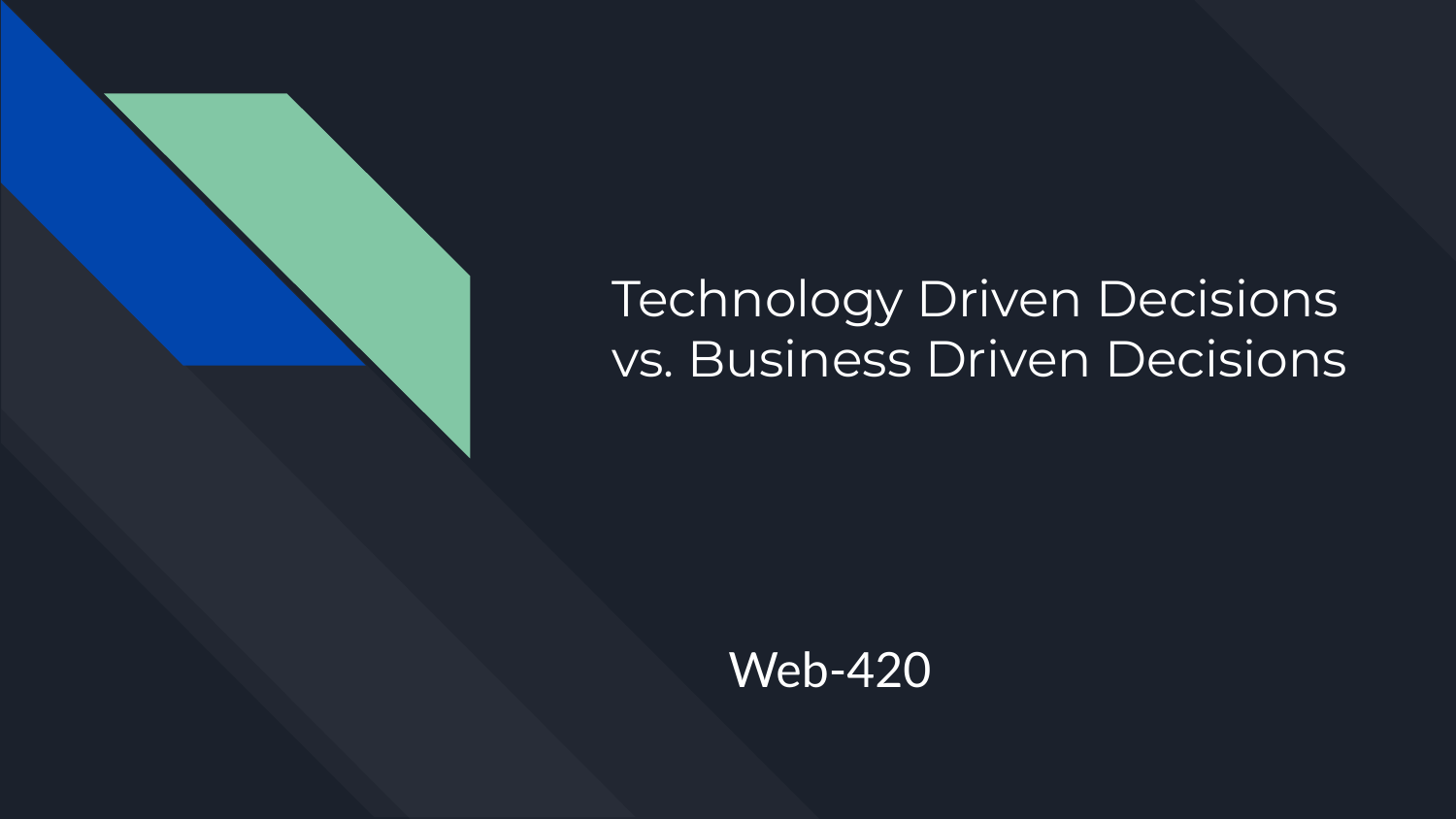

# Technology Driven Decisions vs. Business Driven Decisions
Web-420